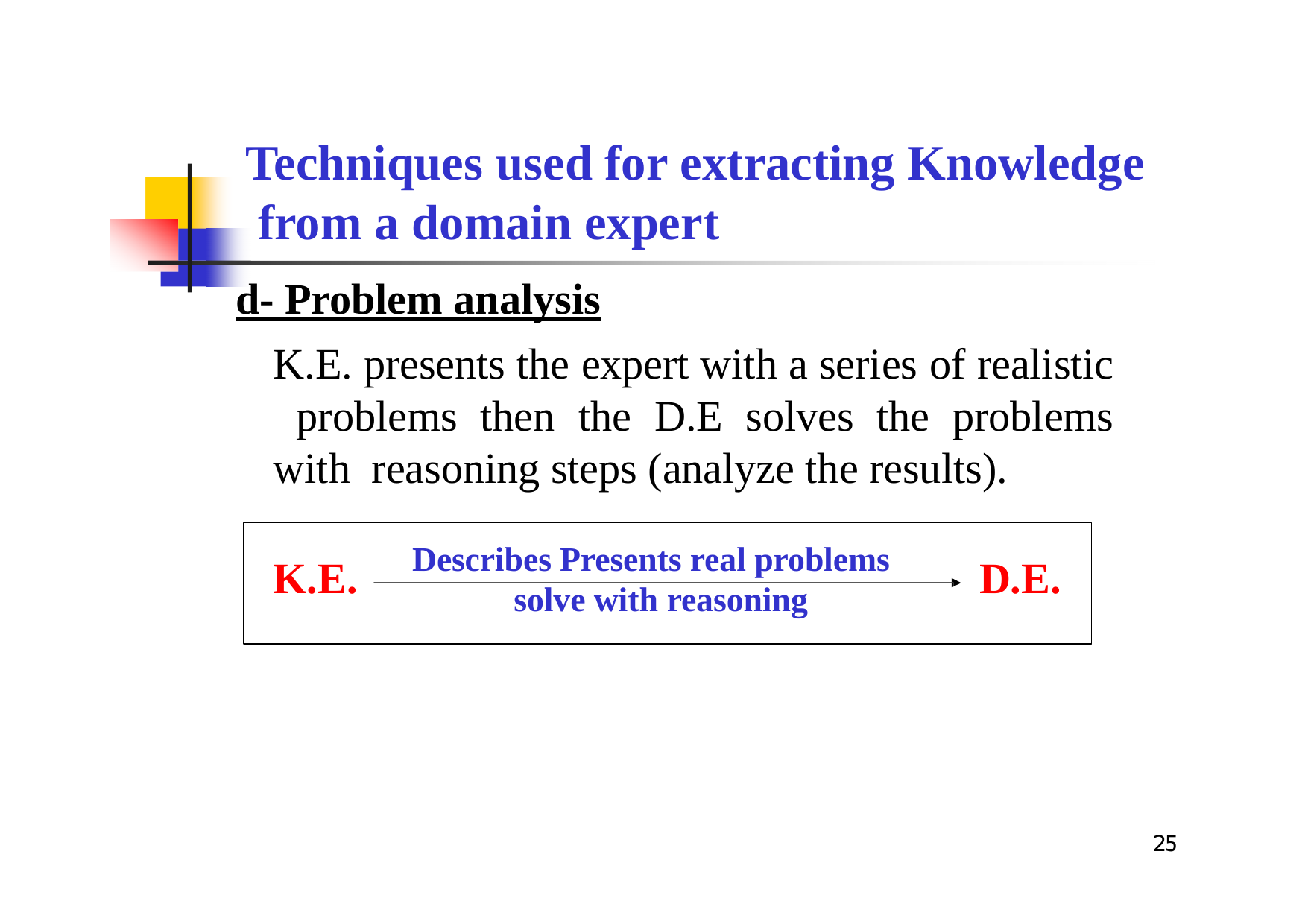

# Techniques used for extracting Knowledge  from a domain expert

d- Problem analysis
K.E. presents the expert with a series of realistic  problems then the D.E solves the problems with  reasoning steps (analyze the results).

Describes Presents real problems  solve with reasoning
K.E.
D.E.

25